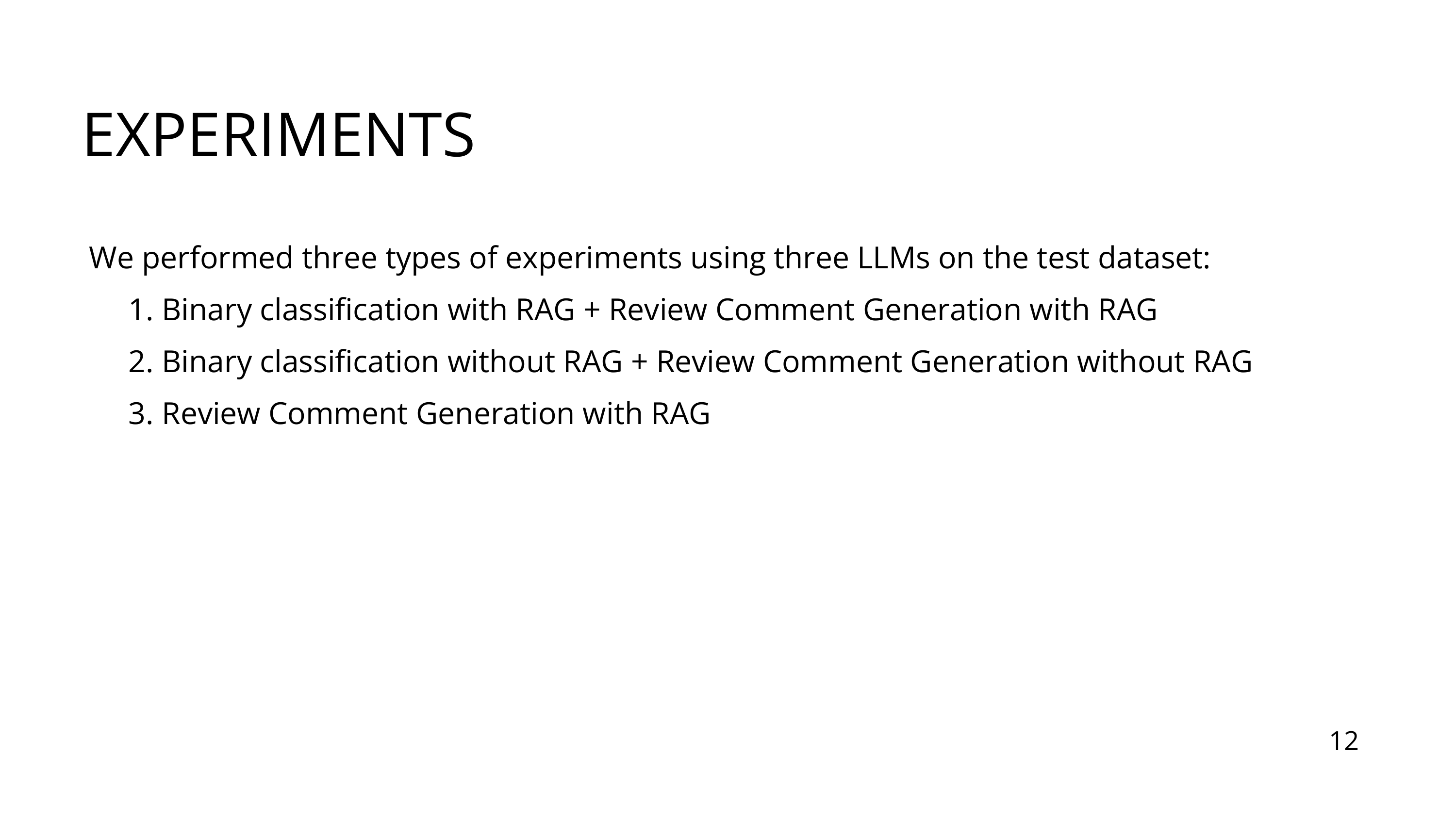

EXPERIMENTS
We performed three types of experiments using three LLMs on the test dataset:
Binary classification with RAG + Review Comment Generation with RAG
Binary classification without RAG + Review Comment Generation without RAG
Review Comment Generation with RAG
12